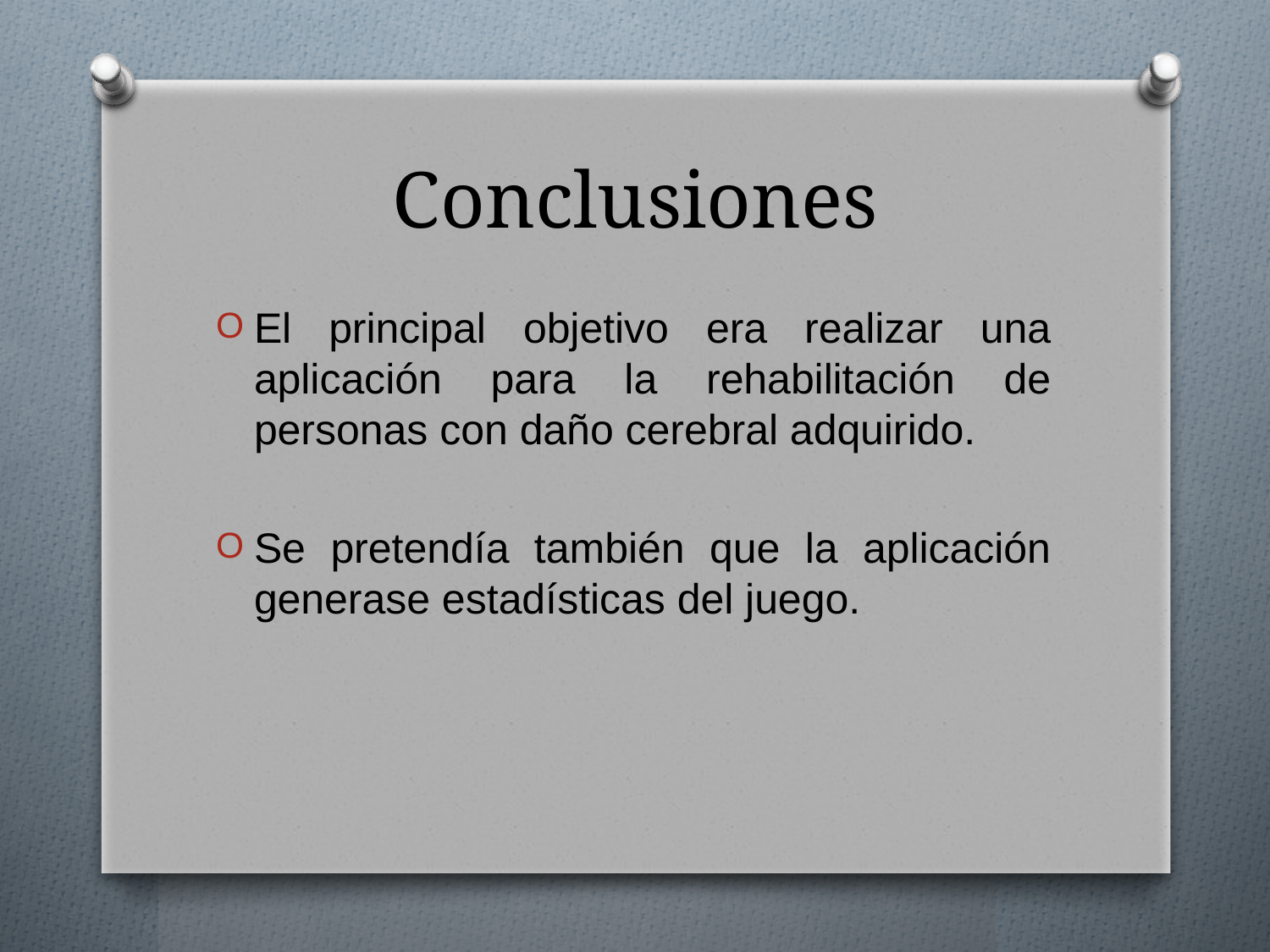

# Conclusiones
El principal objetivo era realizar una aplicación para la rehabilitación de personas con daño cerebral adquirido.

Se pretendía también que la aplicación generase estadísticas del juego.